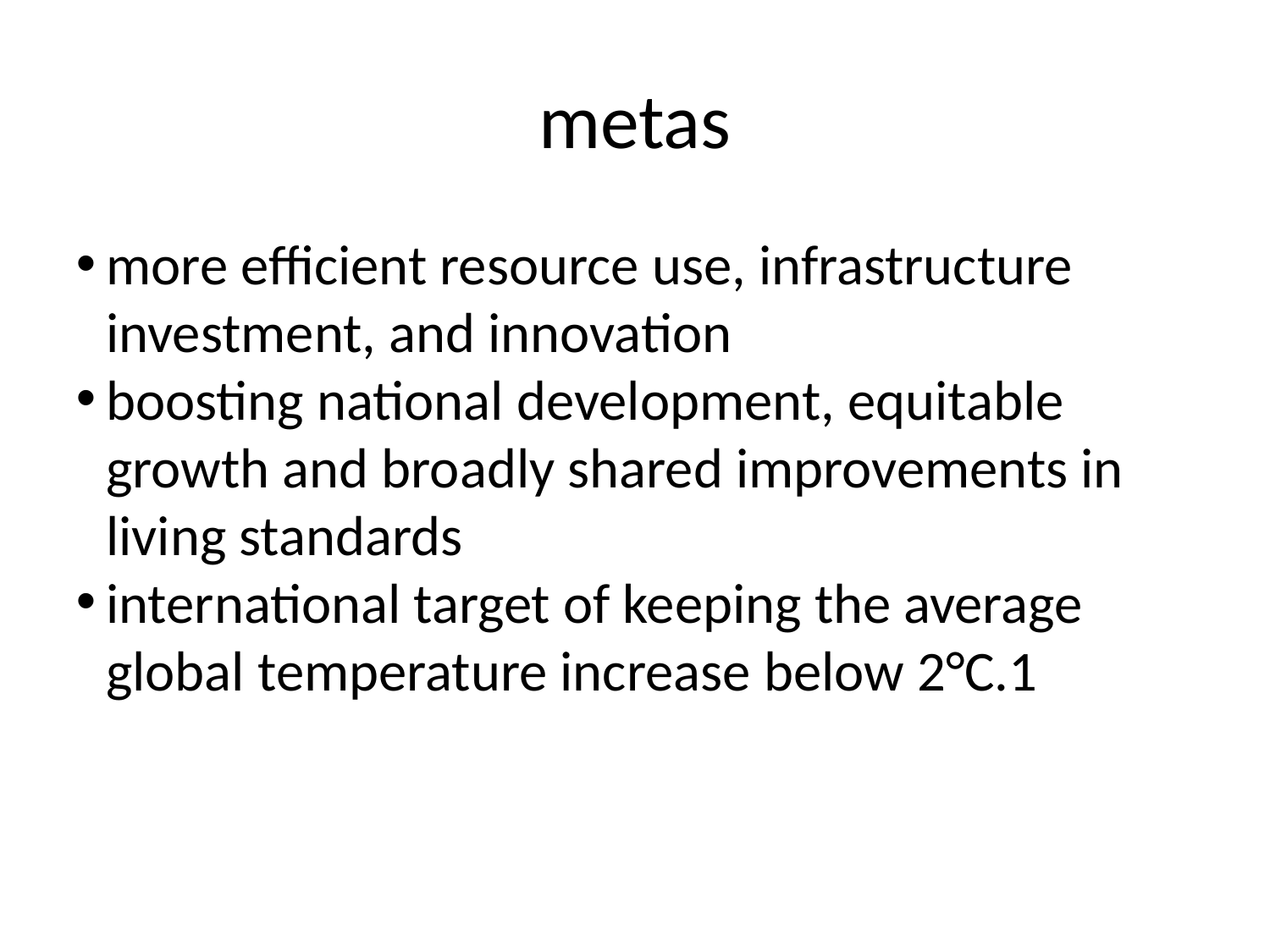

metas
more efficient resource use, infrastructure investment, and innovation
boosting national development, equitable growth and broadly shared improvements in living standards
international target of keeping the average global temperature increase below 2°C.1